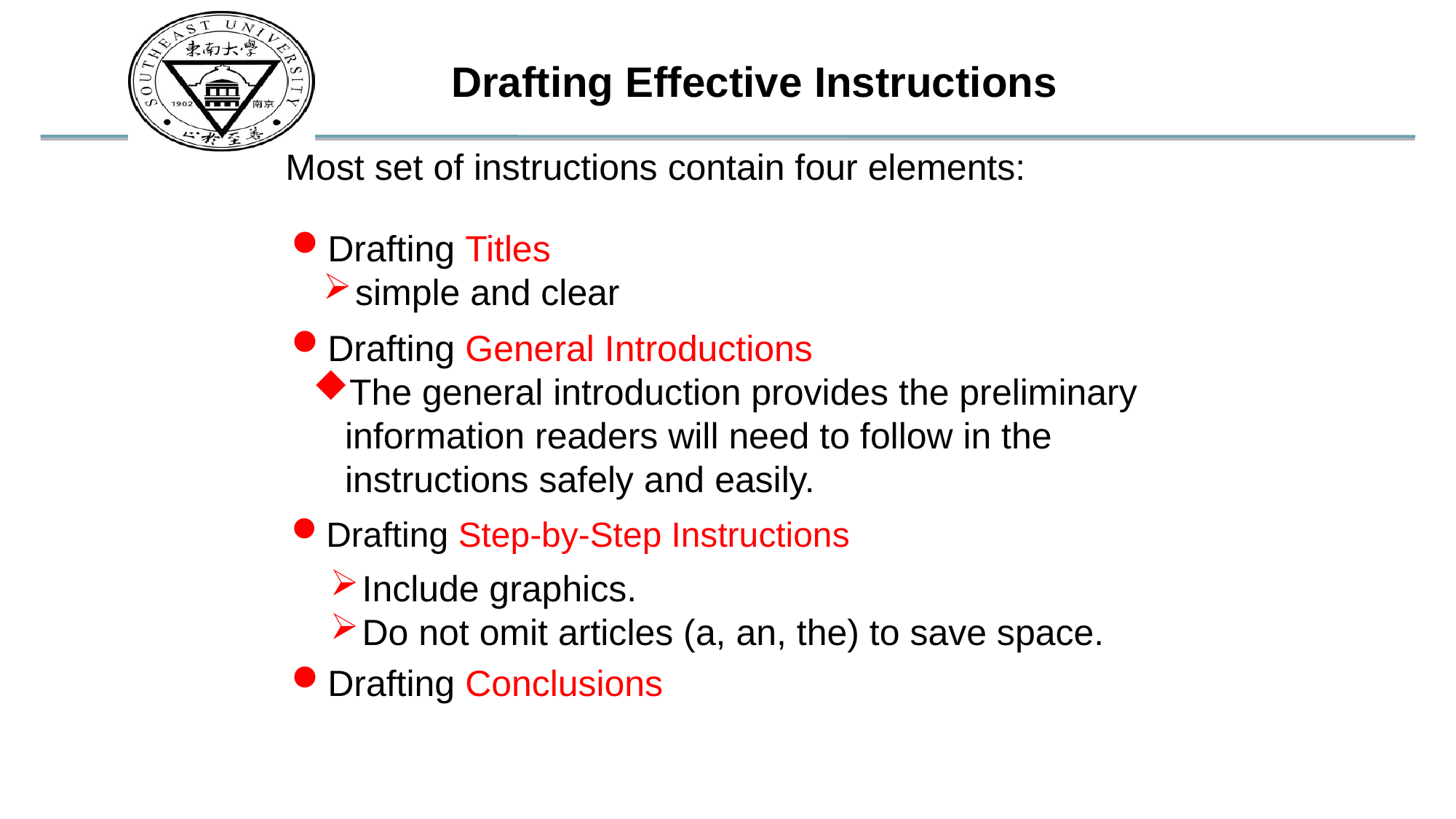

Drafting Effective Instructions
Most set of instructions contain four elements:
Drafting Titles
simple and clear
Drafting General Introductions
The general introduction provides the preliminary information readers will need to follow in the instructions safely and easily.
Drafting Step-by-Step Instructions
Include graphics.
Do not omit articles (a, an, the) to save space.
Drafting Conclusions